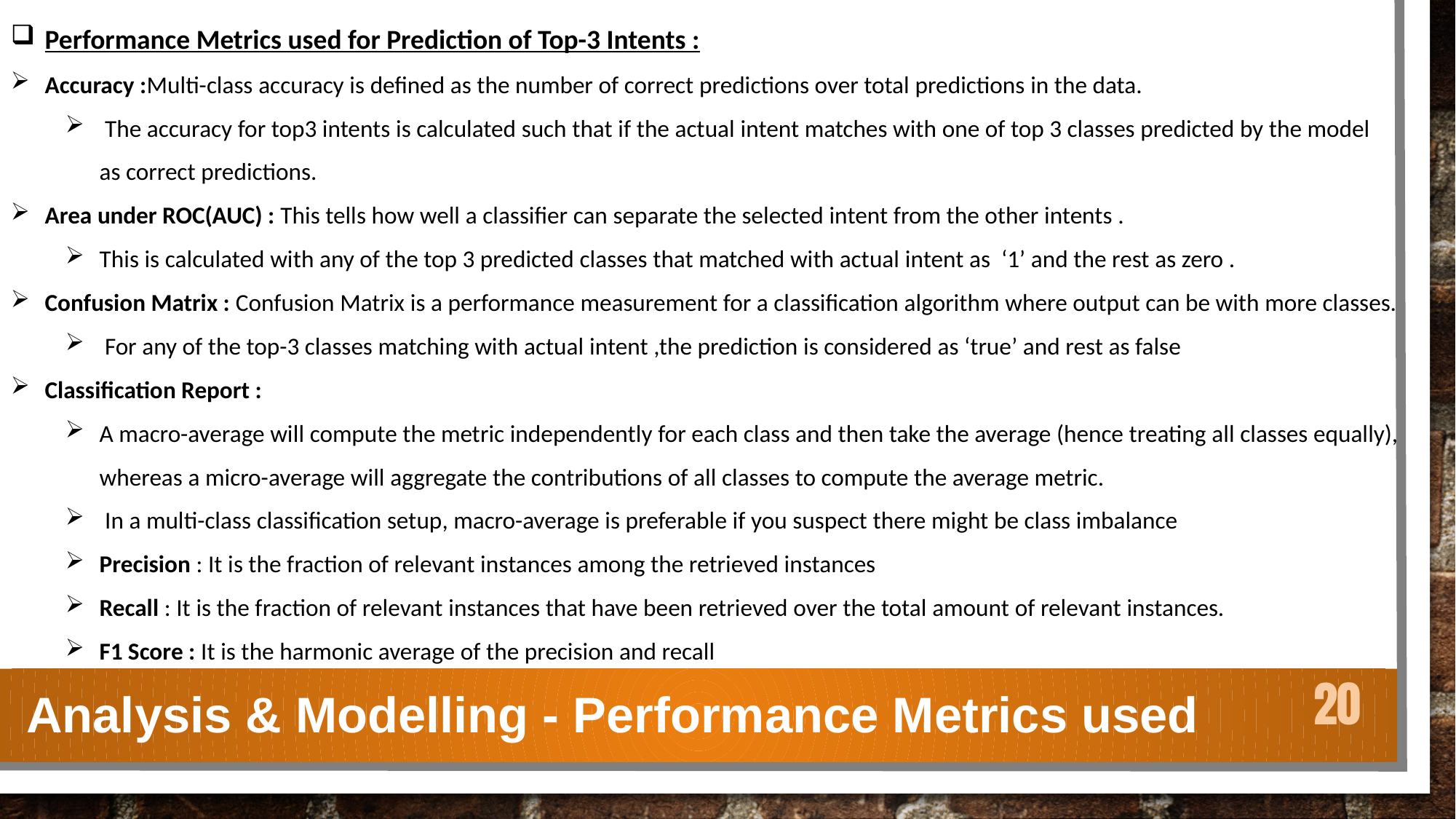

Performance Metrics used for Prediction of Top-3 Intents :
Accuracy :Multi-class accuracy is defined as the number of correct predictions over total predictions in the data.
 The accuracy for top3 intents is calculated such that if the actual intent matches with one of top 3 classes predicted by the model     as correct predictions.
Area under ROC(AUC) : This tells how well a classifier can separate the selected intent from the other intents .
This is calculated with any of the top 3 predicted classes that matched with actual intent as  ‘1’ and the rest as zero .
Confusion Matrix : Confusion Matrix is a performance measurement for a classification algorithm where output can be with more classes.
 For any of the top-3 classes matching with actual intent ,the prediction is considered as ‘true’ and rest as false
Classification Report :
A macro-average will compute the metric independently for each class and then take the average (hence treating all classes equally), whereas a micro-average will aggregate the contributions of all classes to compute the average metric.
 In a multi-class classification setup, macro-average is preferable if you suspect there might be class imbalance
Precision : It is the fraction of relevant instances among the retrieved instances
Recall : It is the fraction of relevant instances that have been retrieved over the total amount of relevant instances.
F1 Score : It is the harmonic average of the precision and recall
# Analysis & Modelling - Performance Metrics used
20